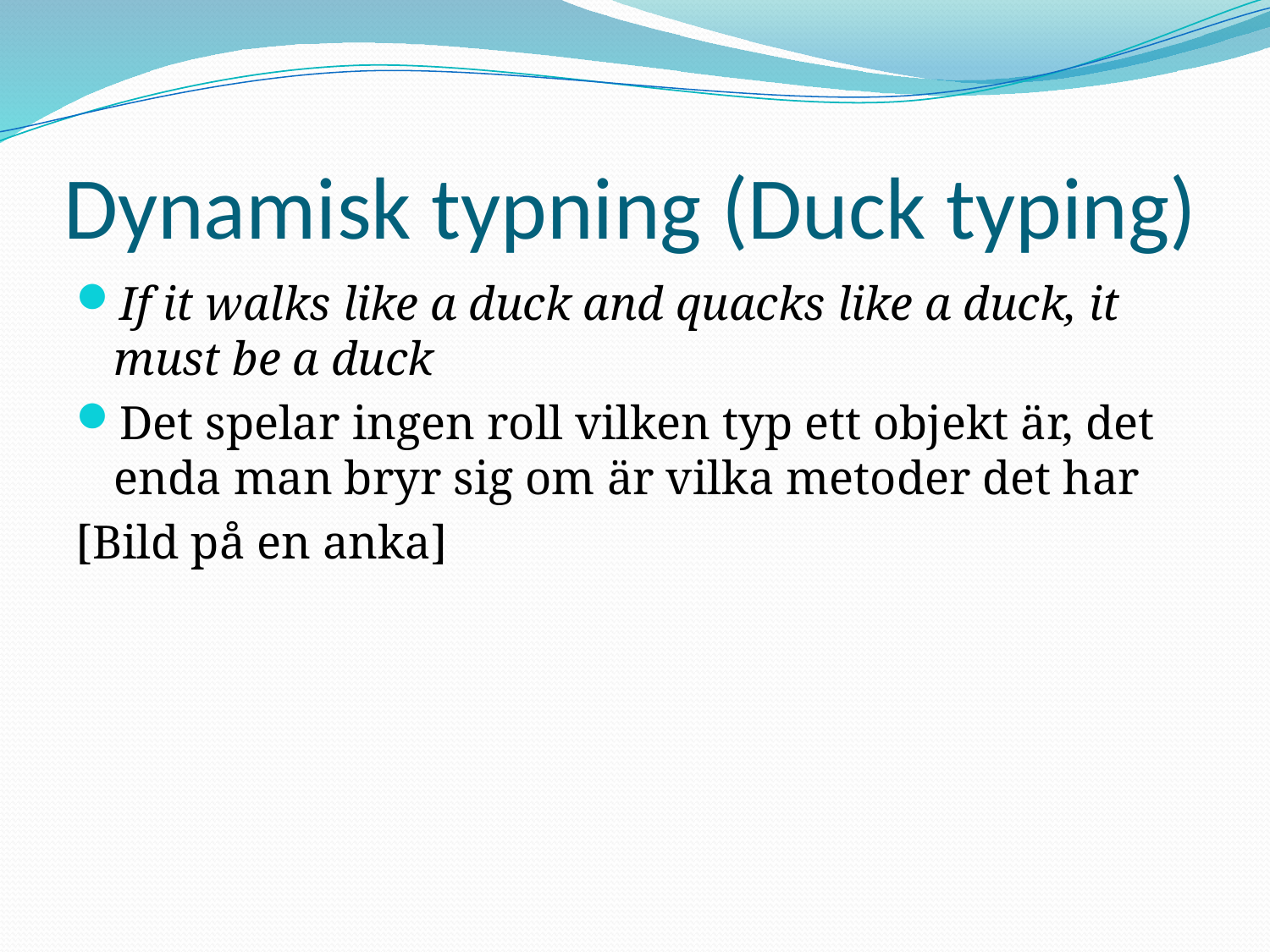

# Dynamisk typning (Duck typing)
If it walks like a duck and quacks like a duck, it must be a duck
Det spelar ingen roll vilken typ ett objekt är, det enda man bryr sig om är vilka metoder det har
[Bild på en anka]